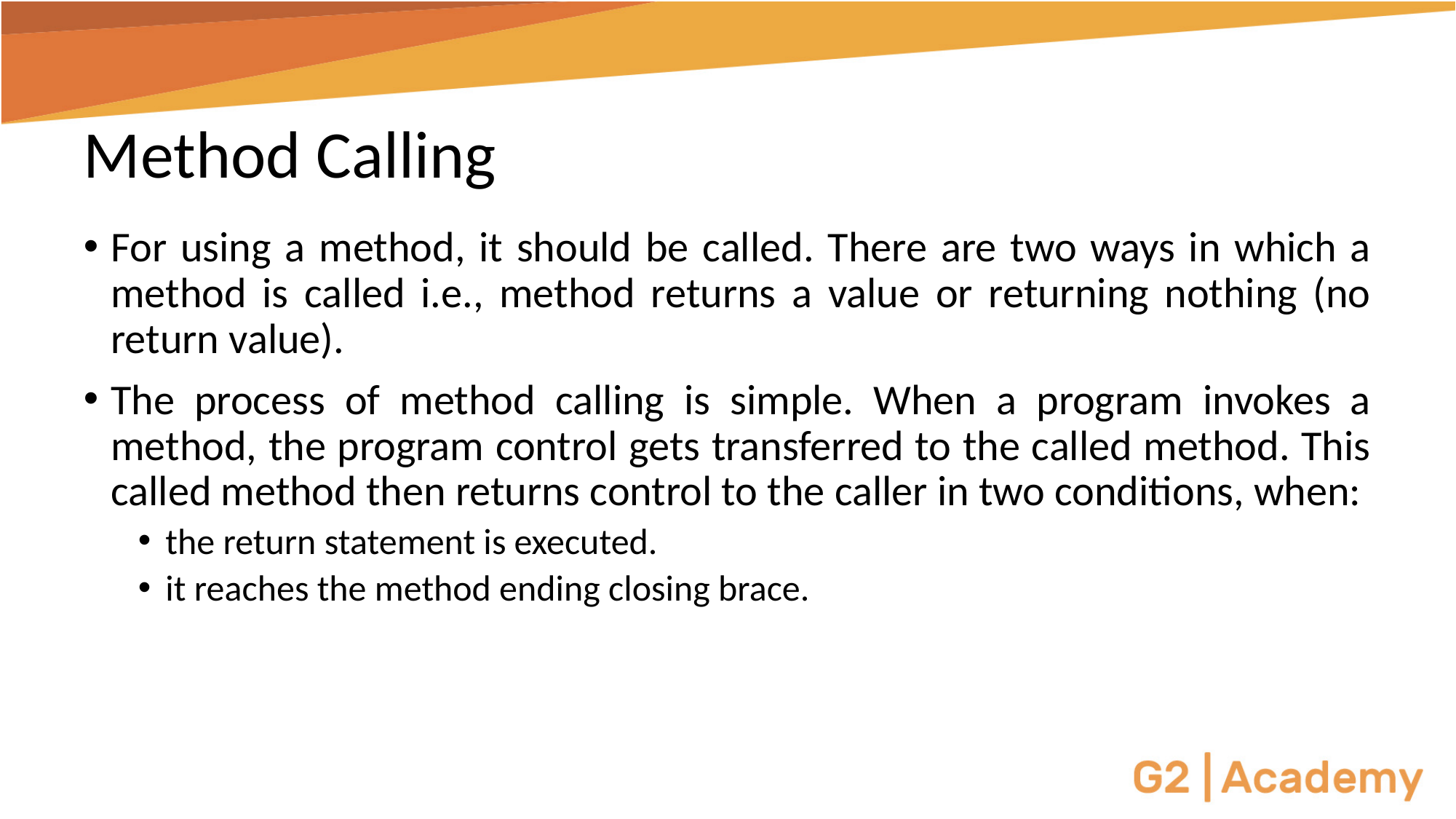

# Method Calling
For using a method, it should be called. There are two ways in which a method is called i.e., method returns a value or returning nothing (no return value).
The process of method calling is simple. When a program invokes a method, the program control gets transferred to the called method. This called method then returns control to the caller in two conditions, when:
the return statement is executed.
it reaches the method ending closing brace.